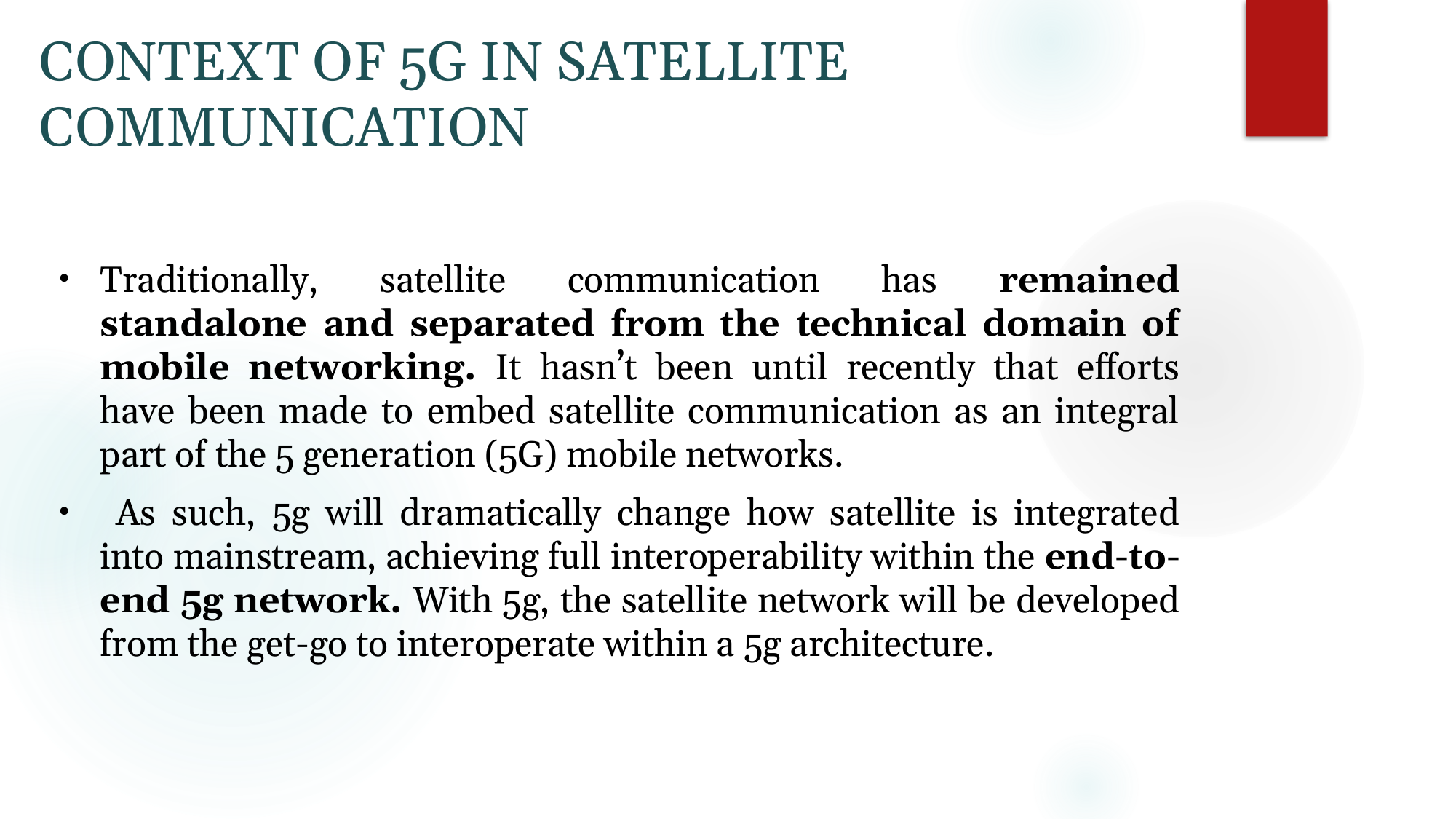

# CONTEXT OF 5G IN SATELLITE COMMUNICATION
Traditionally, satellite communication has remained standalone and separated from the technical domain of mobile networking. It hasn’t been until recently that efforts have been made to embed satellite communication as an integral part of the 5 generation (5G) mobile networks.
 As such, 5g will dramatically change how satellite is integrated into mainstream, achieving full interoperability within the end-to-end 5g network. With 5g, the satellite network will be developed from the get-go to interoperate within a 5g architecture.